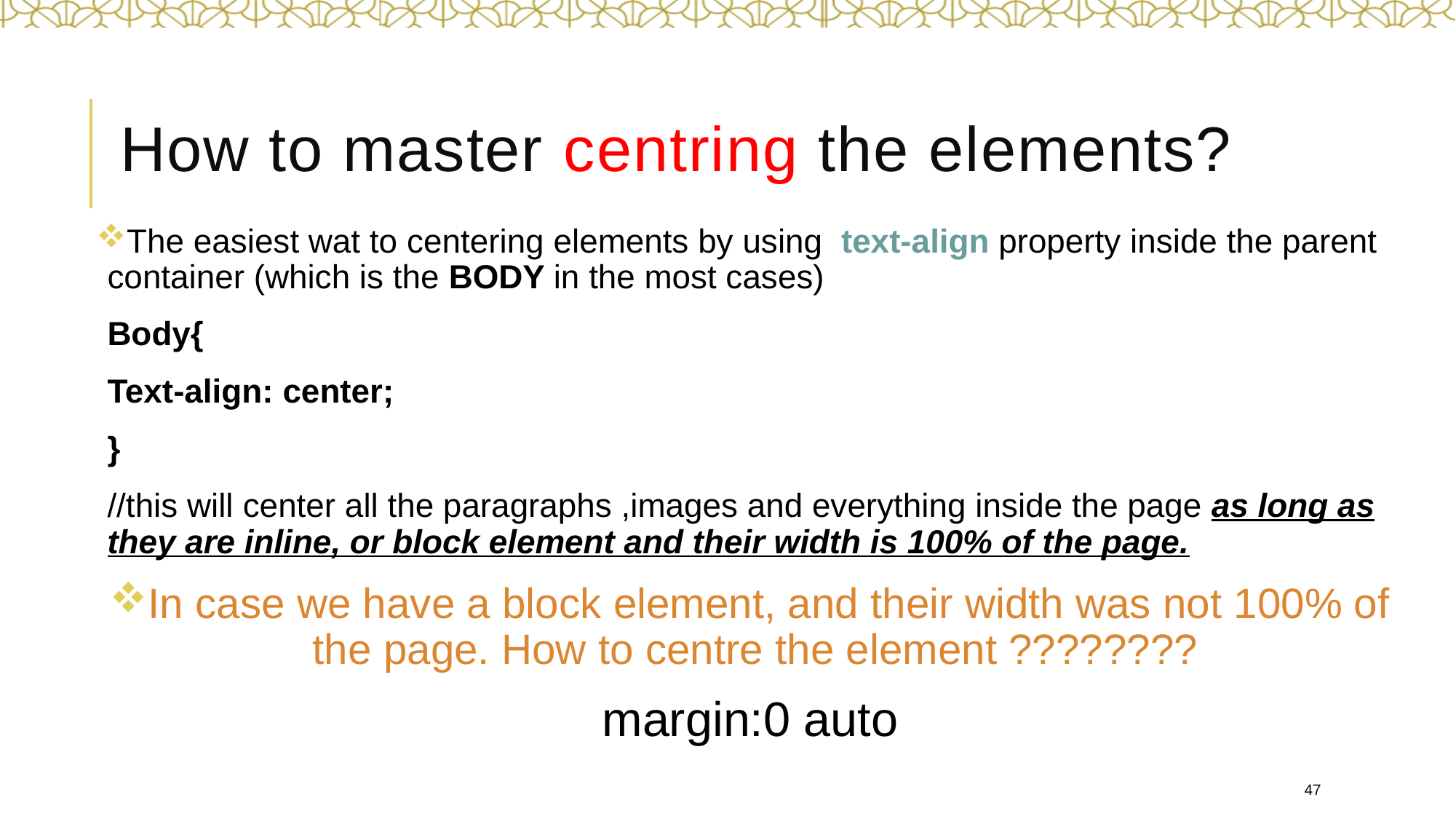

# How to master centring the elements?
The easiest wat to centering elements by using  text-align property inside the parent container (which is the BODY in the most cases)
Body{
Text-align: center;
}
//this will center all the paragraphs ,images and everything inside the page as long as they are inline, or block element and their width is 100% of the page.
In case we have a block element, and their width was not 100% of the page. How to centre the element ????????
margin:0 auto

47